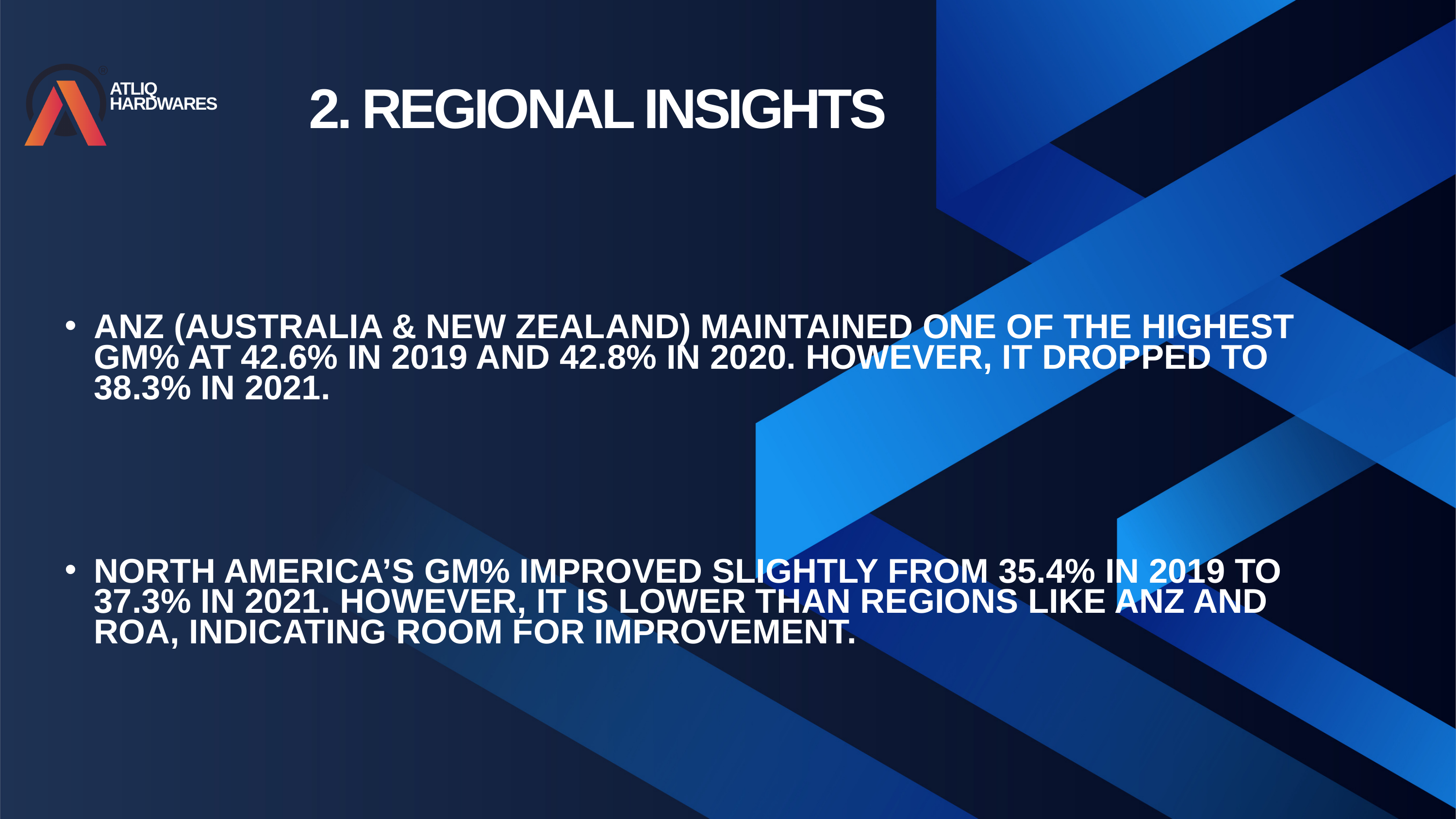

2. REGIONAL INSIGHTS

ATLIQ  HARDWARES
ANZ (AUSTRALIA & NEW ZEALAND) MAINTAINED ONE OF THE HIGHEST GM% AT 42.6% IN 2019 AND 42.8% IN 2020. HOWEVER, IT DROPPED TO 38.3% IN 2021.

NORTH AMERICA’S GM% IMPROVED SLIGHTLY FROM 35.4% IN 2019 TO 37.3% IN 2021. HOWEVER, IT IS LOWER THAN REGIONS LIKE ANZ AND ROA, INDICATING ROOM FOR IMPROVEMENT​.